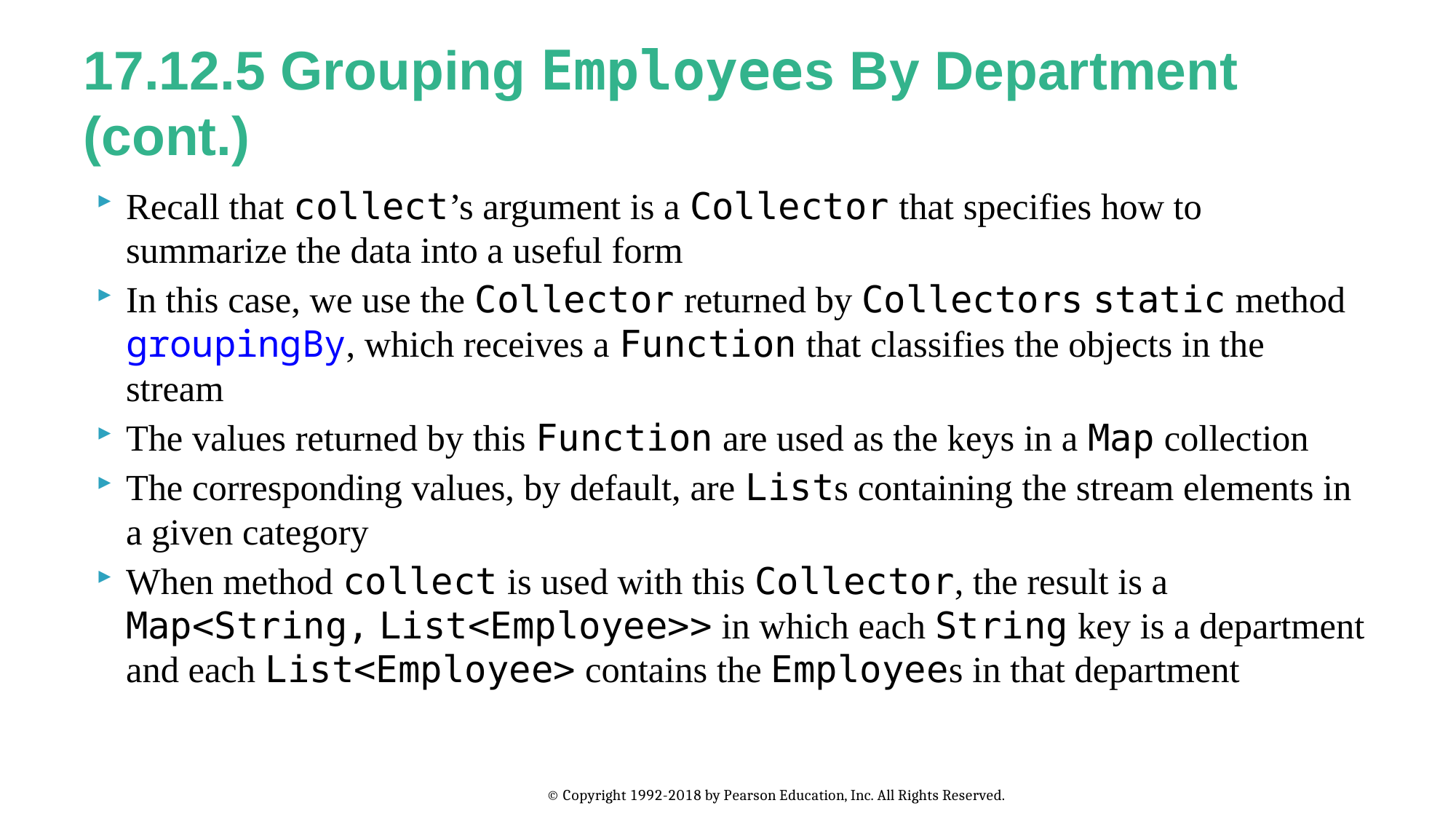

# 17.12.5 Grouping Employees By Department (cont.)
Recall that collect’s argument is a Collector that specifies how to summarize the data into a useful form
In this case, we use the Collector returned by Collectors static method groupingBy, which receives a Function that classifies the objects in the stream
The values returned by this Function are used as the keys in a Map collection
The corresponding values, by default, are Lists containing the stream elements in a given category
When method collect is used with this Collector, the result is a Map<String, List<Employee>> in which each String key is a department and each List<Employee> contains the Employees in that department
© Copyright 1992-2018 by Pearson Education, Inc. All Rights Reserved.